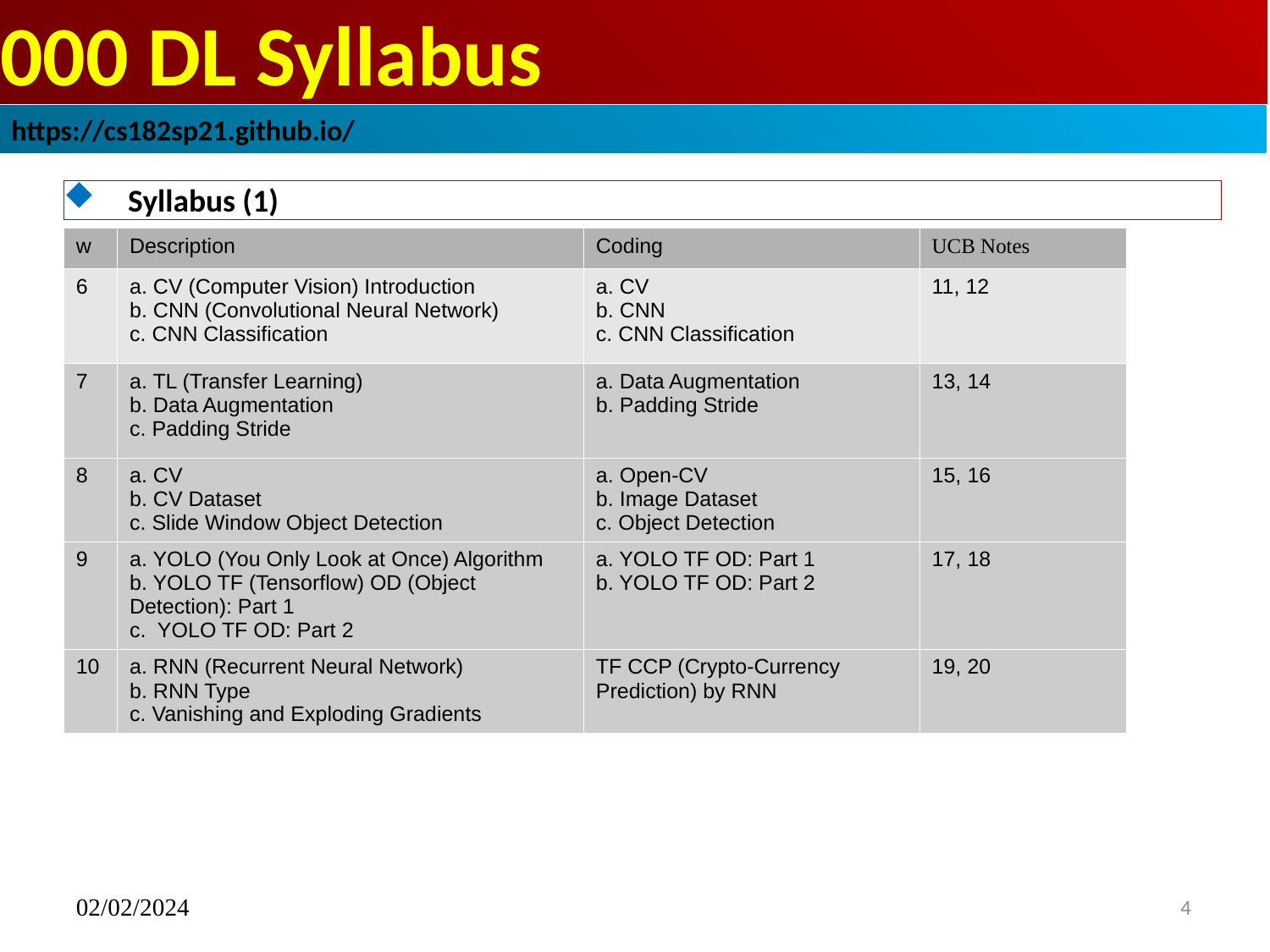

# 000 DL Syllabus
https://cs182sp21.github.io/
Syllabus (1)
| w | Description | Coding | UCB Notes |
| --- | --- | --- | --- |
| 6 | a. CV (Computer Vision) Introduction b. CNN (Convolutional Neural Network) c. CNN Classification | a. CV b. CNN c. CNN Classification | 11, 12 |
| 7 | a. TL (Transfer Learning) b. Data Augmentation c. Padding Stride | a. Data Augmentation b. Padding Stride | 13, 14 |
| 8 | a. CV b. CV Dataset c. Slide Window Object Detection | a. Open-CV b. Image Dataset c. Object Detection | 15, 16 |
| 9 | a. YOLO (You Only Look at Once) Algorithm b. YOLO TF (Tensorflow) OD (Object Detection): Part 1 c. YOLO TF OD: Part 2 | a. YOLO TF OD: Part 1 b. YOLO TF OD: Part 2 | 17, 18 |
| 10 | a. RNN (Recurrent Neural Network) b. RNN Type c. Vanishing and Exploding Gradients | TF CCP (Crypto-Currency Prediction) by RNN | 19, 20 |
02/02/2024
4